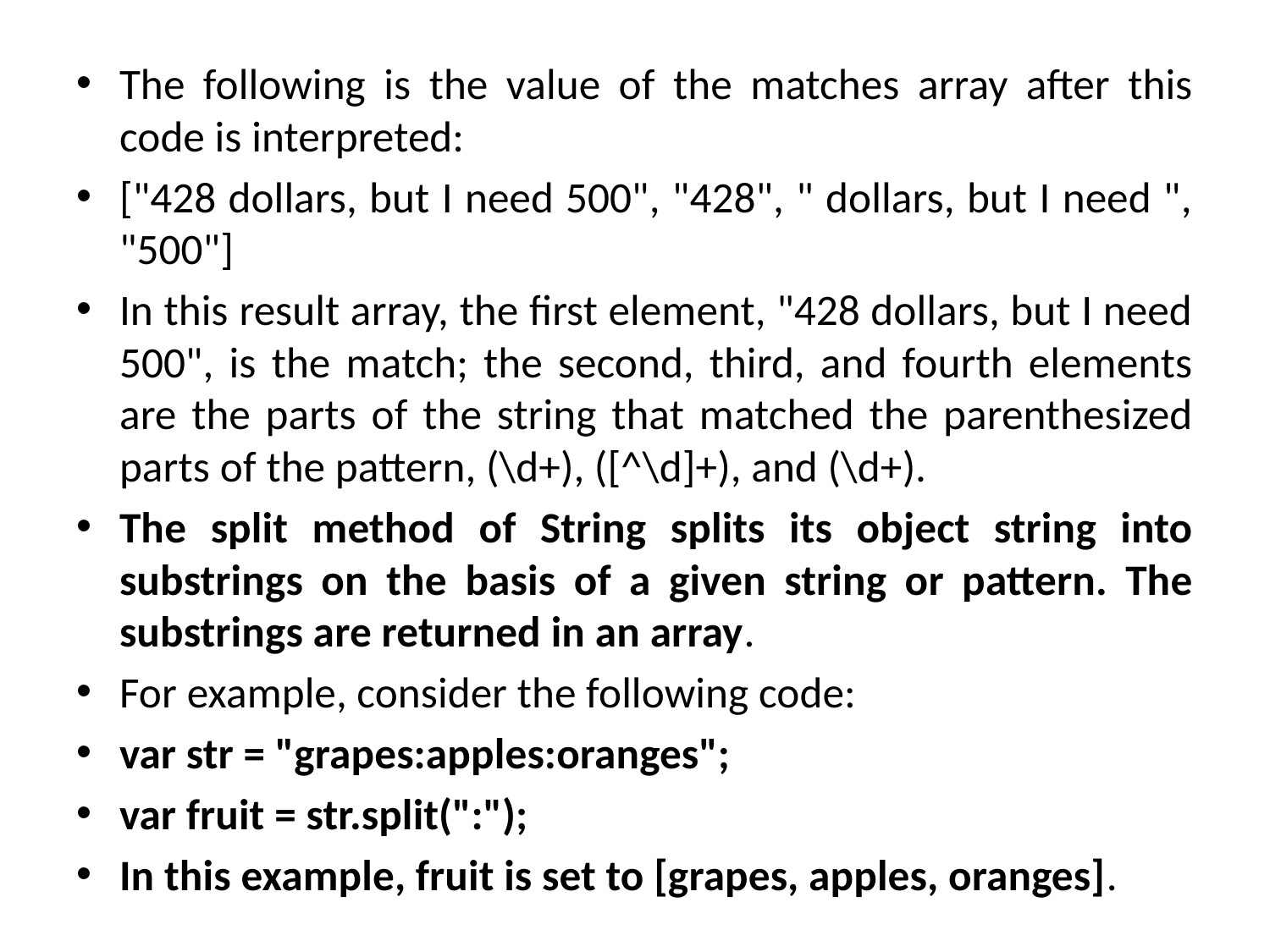

The following is the value of the matches array after this code is interpreted:
["428 dollars, but I need 500", "428", " dollars, but I need ", "500"]
In this result array, the first element, "428 dollars, but I need 500", is the match; the second, third, and fourth elements are the parts of the string that matched the parenthesized parts of the pattern, (\d+), ([^\d]+), and (\d+).
The split method of String splits its object string into substrings on the basis of a given string or pattern. The substrings are returned in an array.
For example, consider the following code:
var str = "grapes:apples:oranges";
var fruit = str.split(":");
In this example, fruit is set to [grapes, apples, oranges].